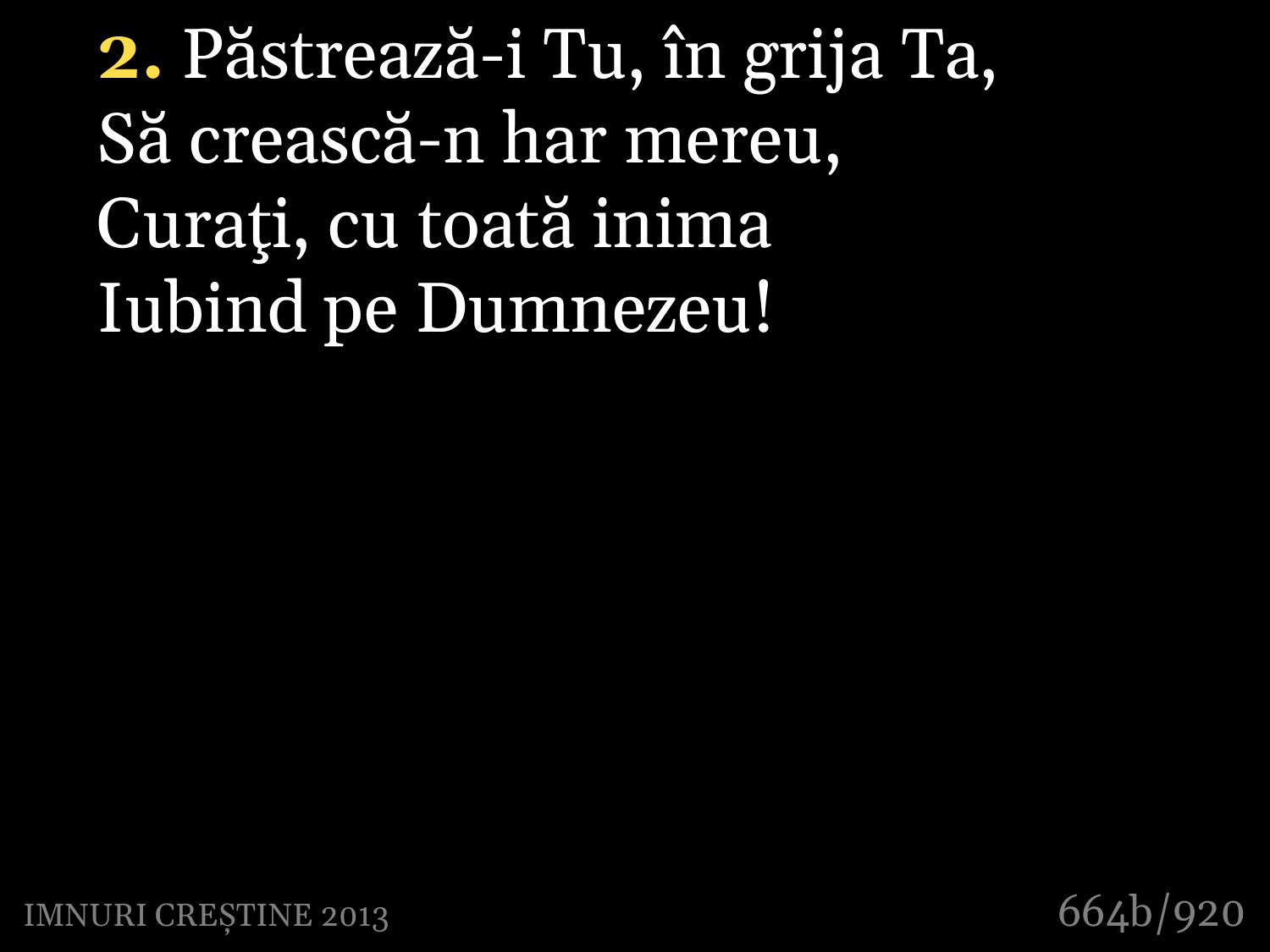

2. Păstrează-i Tu, în grija Ta,
Să crească-n har mereu,
Curaţi, cu toată inima
Iubind pe Dumnezeu!
664b/920
IMNURI CREȘTINE 2013